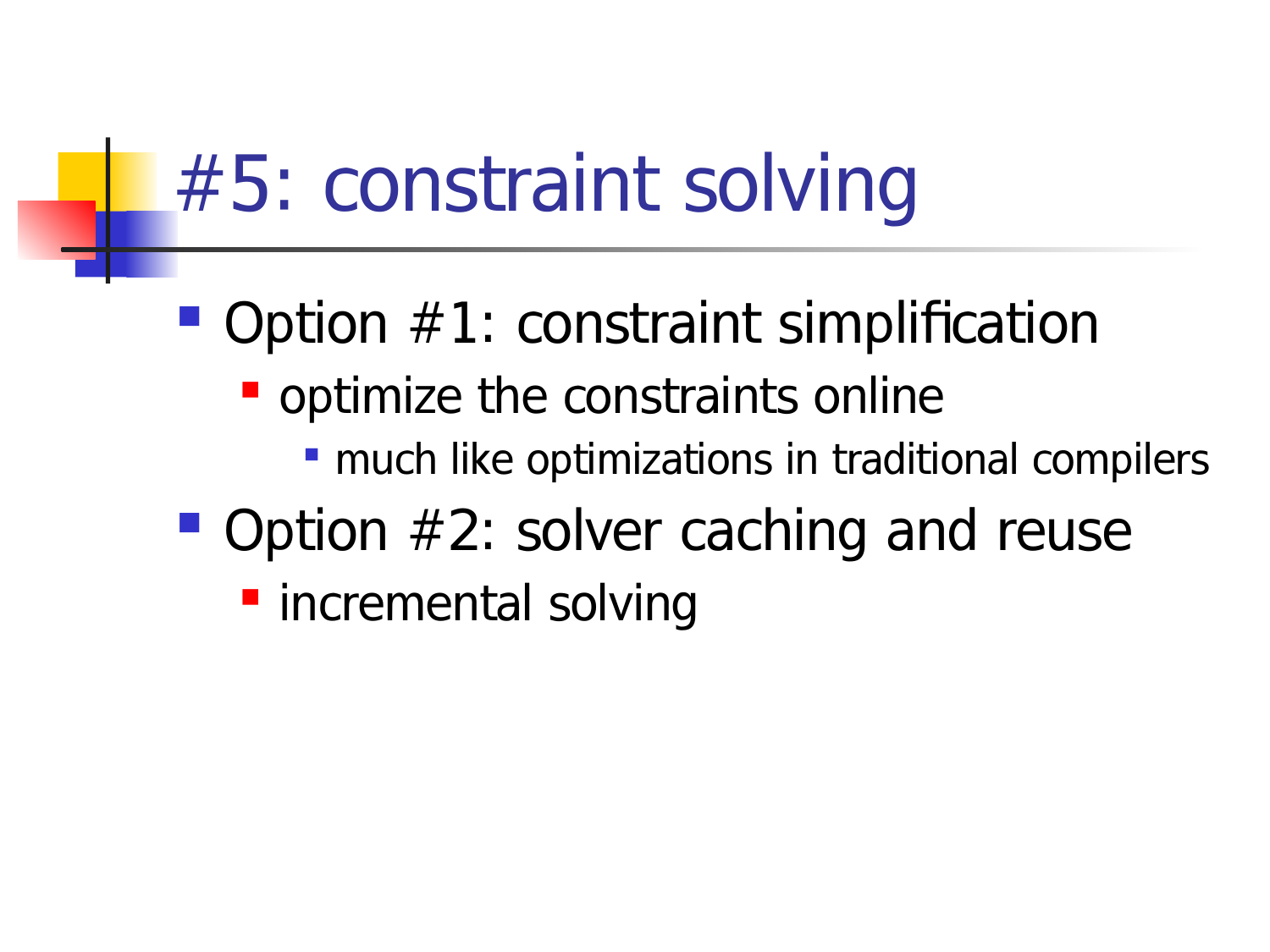

# #5: constraint solving
Option #1: constraint simplification
optimize the constraints online
much like optimizations in traditional compilers
Option #2: solver caching and reuse
incremental solving